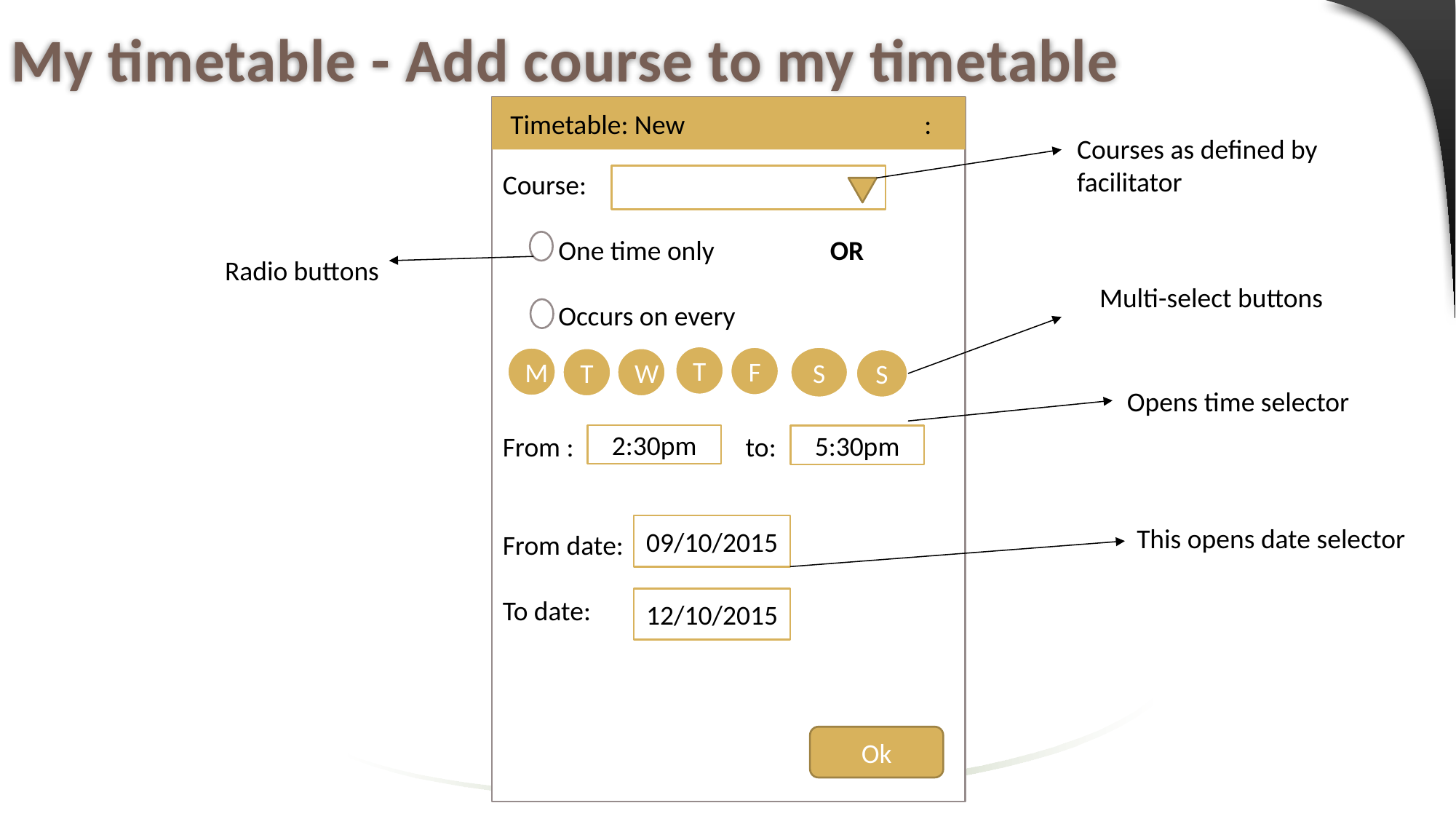

# My timetable - Add course to my timetable

Course:

         One time only		OR

         Occurs on every

From : 		    to:

From date:

To date:

Timetable: New		              :
Courses as defined by facilitator

Radio buttons
Multi-select buttons

T
F
S
M
T
W
S
Opens time selector
2:30pm
5:30pm
09/10/2015
This opens date selector
12/10/2015
Ok